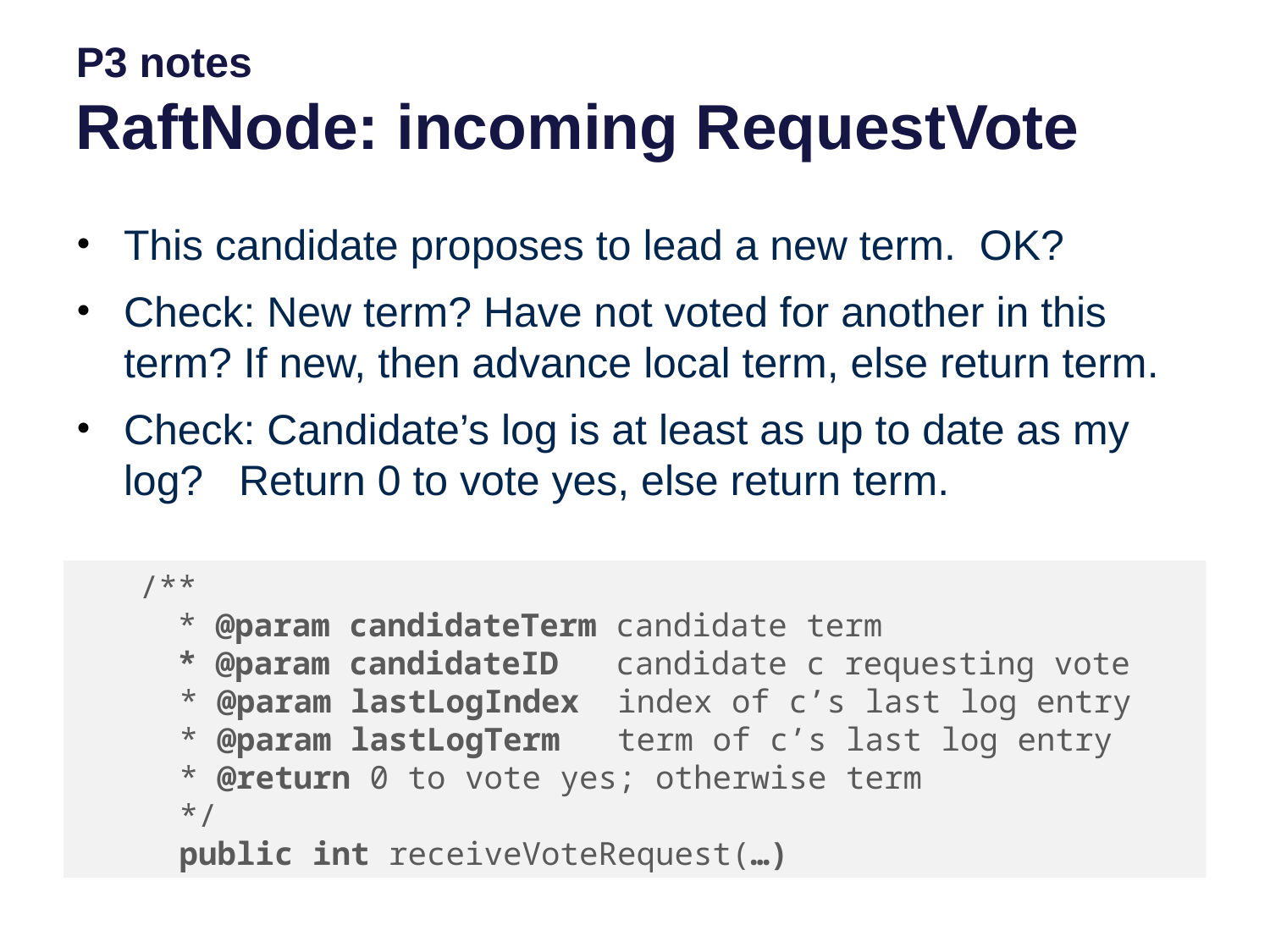

# P3 notes RaftNode: incoming RequestVote
This candidate proposes to lead a new term.  OK?
Check: New term? Have not voted for another in this term? If new, then advance local term, else return term.
Check: Candidate’s log is at least as up to date as my log?   Return 0 to vote yes, else return term.
/**
  * @param candidateTerm candidate term
  * @param candidateID   candidate c requesting vote
* @param lastLogIndex  index of c’s last log entry
* @param lastLogTerm   term of c’s last log entry
* @return 0 to vote yes; otherwise term
*/
public int receiveVoteRequest(…)